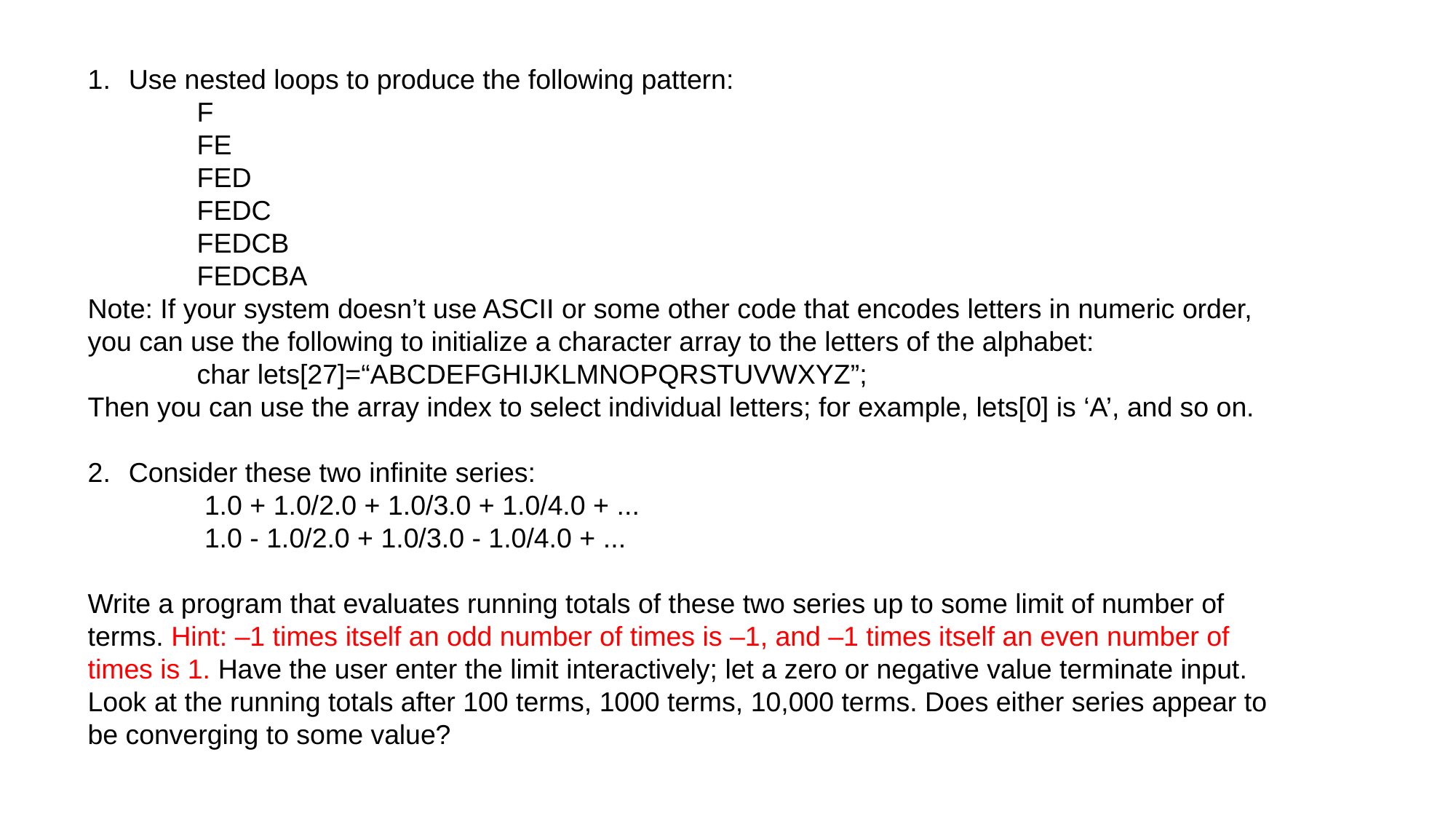

Use nested loops to produce the following pattern:
	F
	FE
	FED
	FEDC
	FEDCB
	FEDCBA
Note: If your system doesn’t use ASCII or some other code that encodes letters in numeric order, you can use the following to initialize a character array to the letters of the alphabet:
	char lets[27]=“ABCDEFGHIJKLMNOPQRSTUVWXYZ”;
Then you can use the array index to select individual letters; for example, lets[0] is ‘A’, and so on.

Consider these two infinite series:
	 1.0 + 1.0/2.0 + 1.0/3.0 + 1.0/4.0 + ...
	 1.0 - 1.0/2.0 + 1.0/3.0 - 1.0/4.0 + ...

Write a program that evaluates running totals of these two series up to some limit of number of terms. Hint: –1 times itself an odd number of times is –1, and –1 times itself an even number of times is 1. Have the user enter the limit interactively; let a zero or negative value terminate input. Look at the running totals after 100 terms, 1000 terms, 10,000 terms. Does either series appear to be converging to some value?